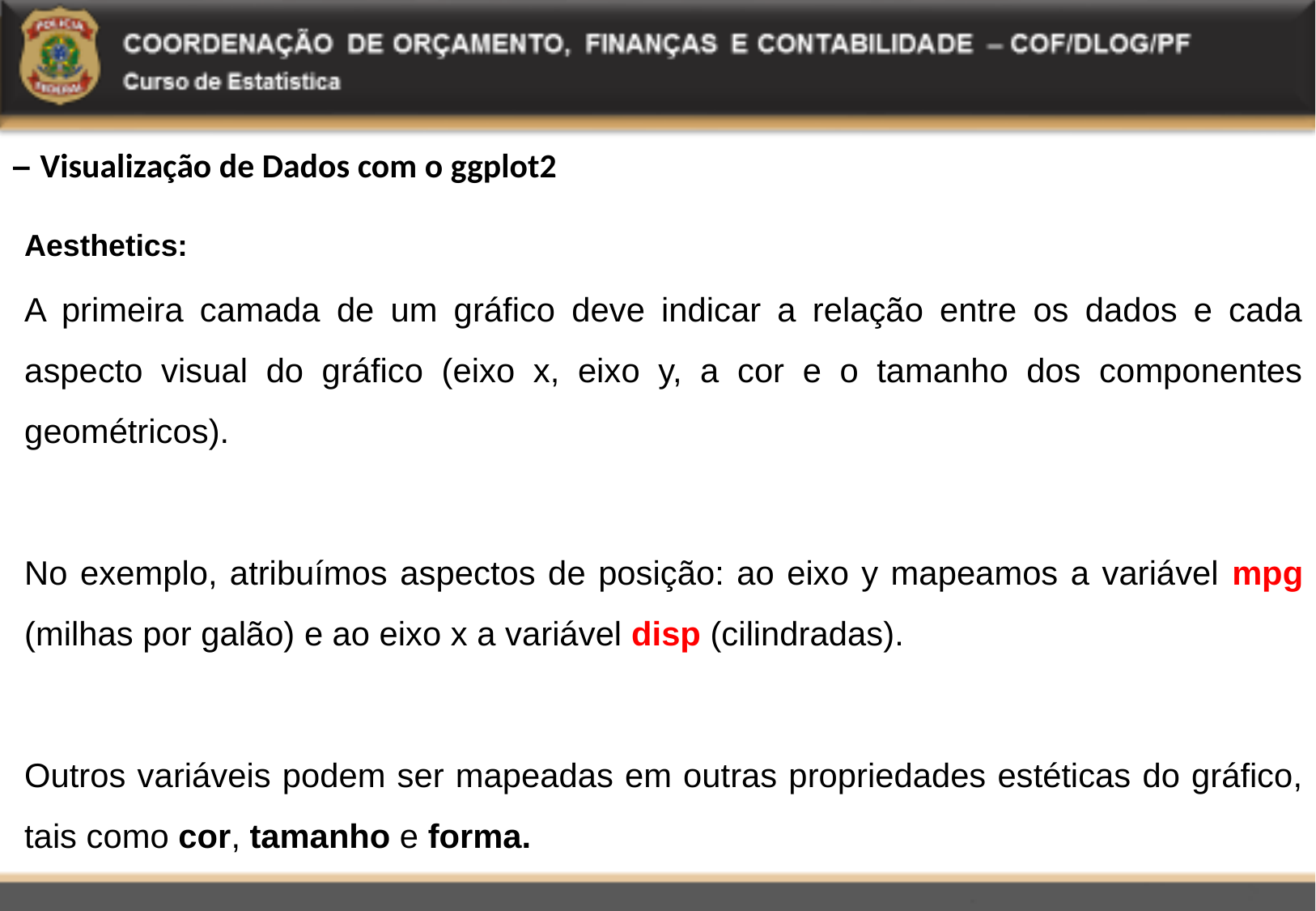

# – Visualização de Dados com o ggplot2
Aesthetics:
A primeira camada de um gráfico deve indicar a relação entre os dados e cada aspecto visual do gráfico (eixo x, eixo y, a cor e o tamanho dos componentes geométricos).

No exemplo, atribuímos aspectos de posição: ao eixo y mapeamos a variável mpg (milhas por galão) e ao eixo x a variável disp (cilindradas).

Outros variáveis podem ser mapeadas em outras propriedades estéticas do gráfico, tais como cor, tamanho e forma.